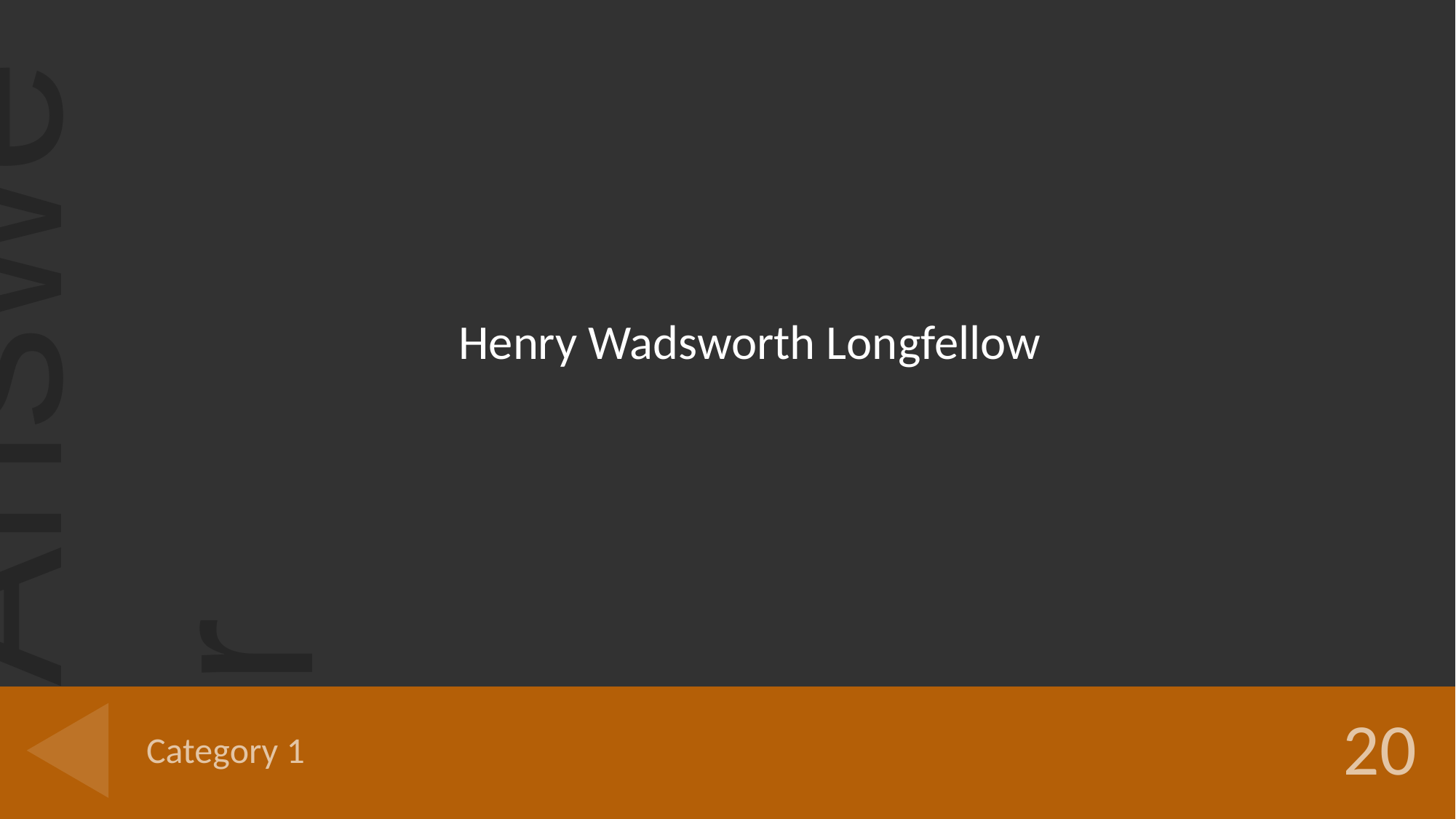

Henry Wadsworth Longfellow
# Category 1
20